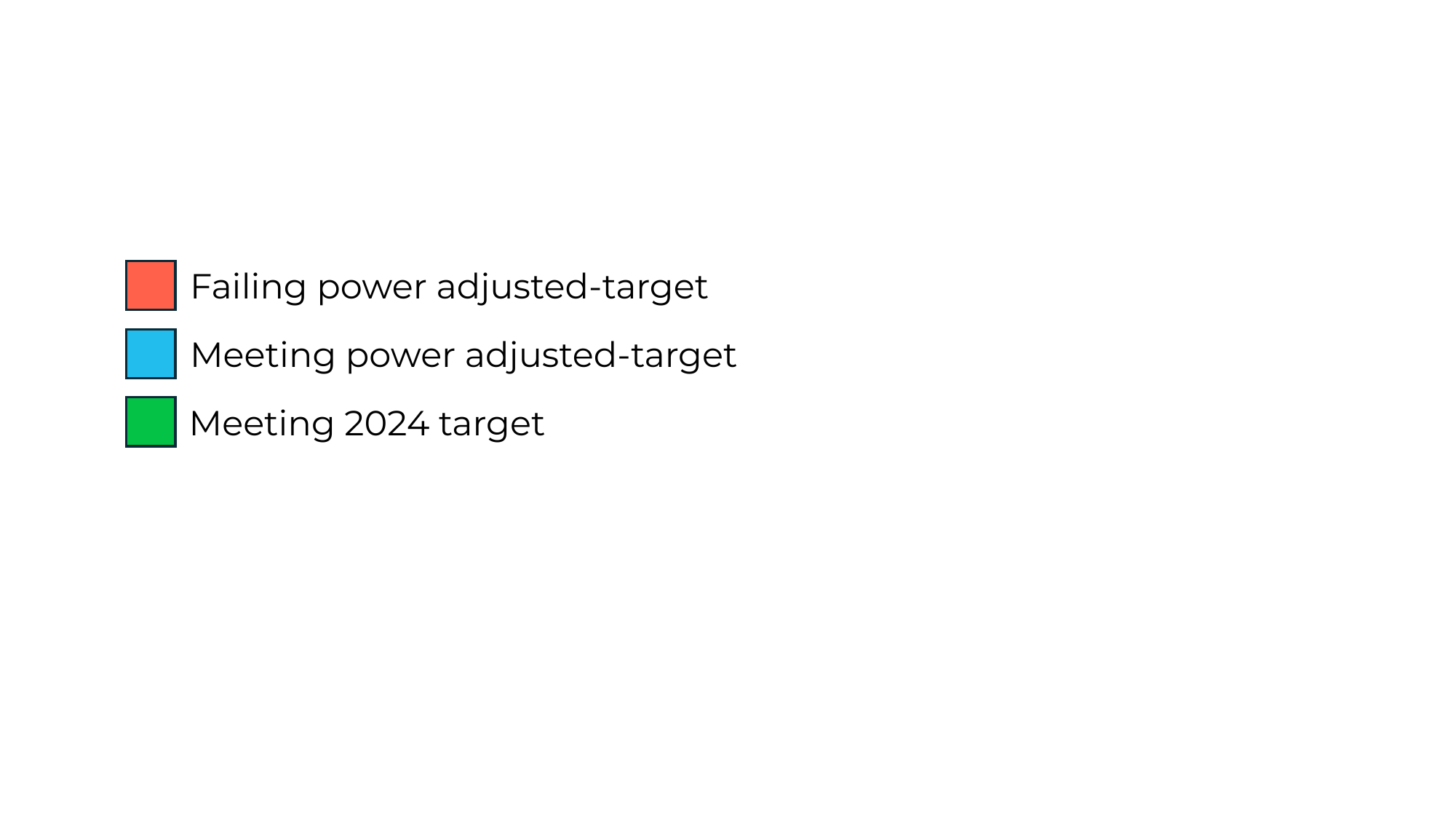

Failing power adjusted-target

Meeting power adjusted-target

Meeting 2024 target